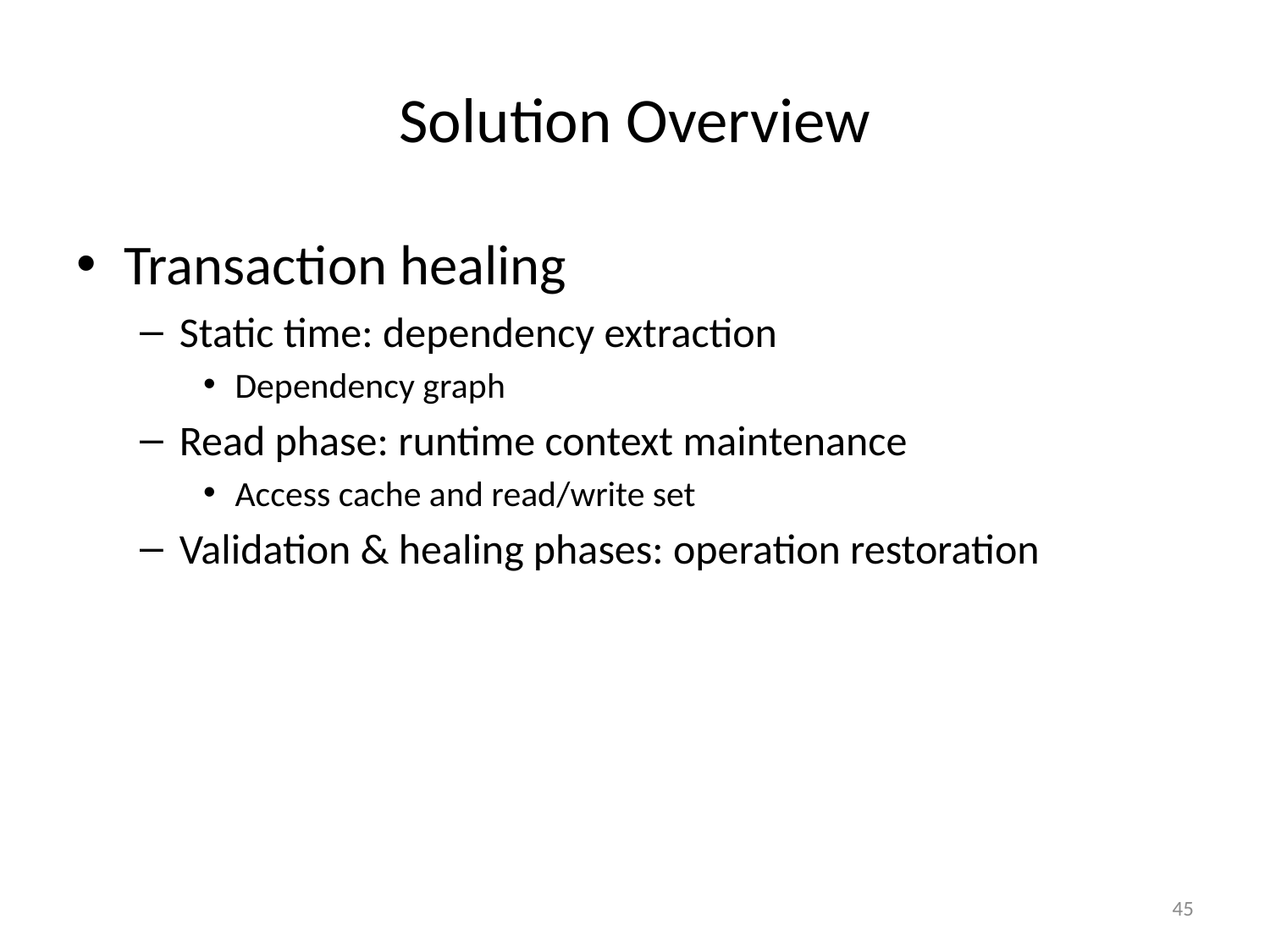

# Solution Overview
Transaction healing
Static time: dependency extraction
Dependency graph
Read phase: runtime context maintenance
Access cache and read/write set
Validation & healing phases: operation restoration
45